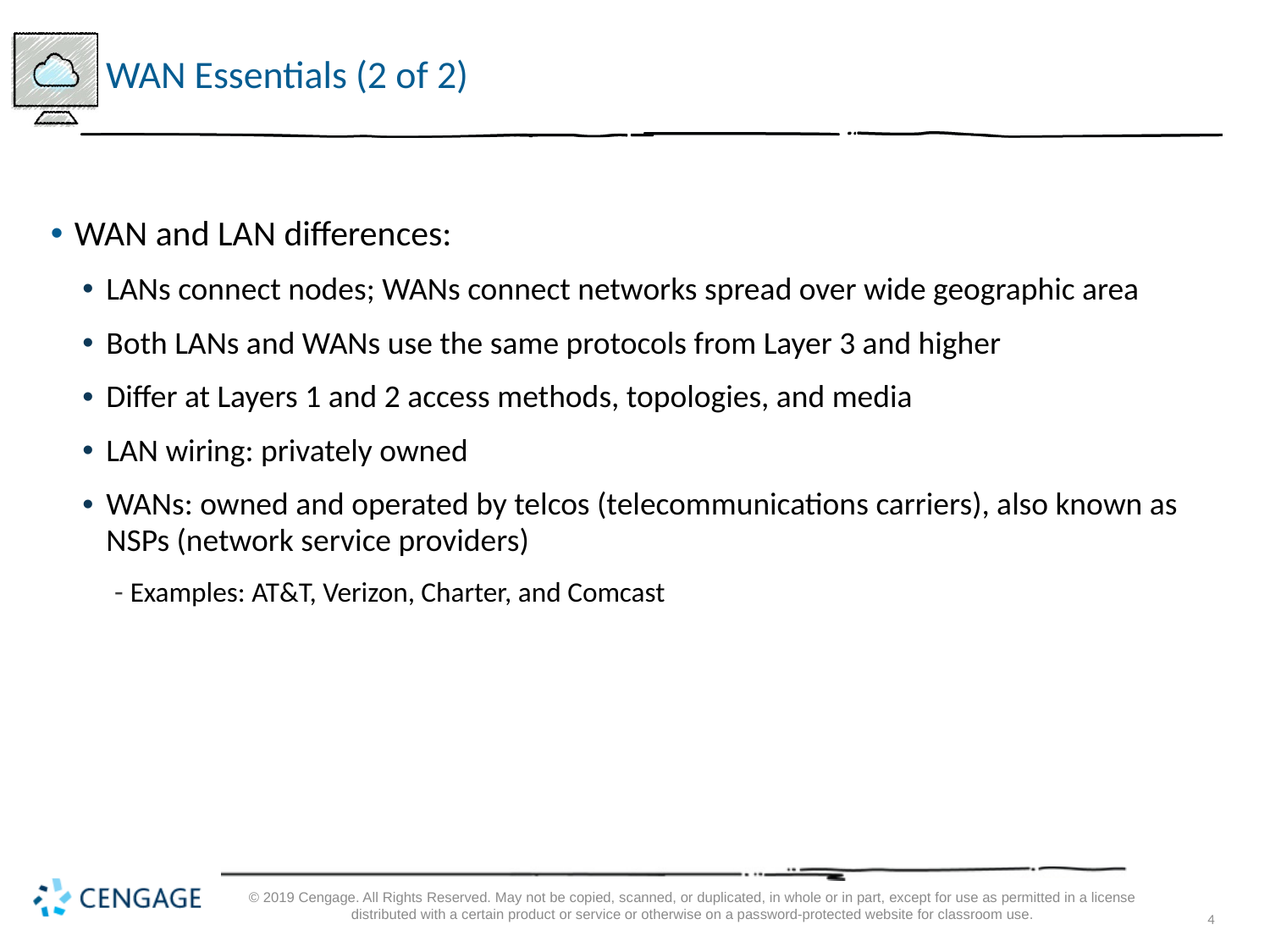

# WAN Essentials (2 of 2)
WAN and LAN differences:
LANs connect nodes; WANs connect networks spread over wide geographic area
Both LANs and WANs use the same protocols from Layer 3 and higher
Differ at Layers 1 and 2 access methods, topologies, and media
LAN wiring: privately owned
WANs: owned and operated by telcos (telecommunications carriers), also known as NSPs (network service providers)
Examples: AT&T, Verizon, Charter, and Comcast
© 2019 Cengage. All Rights Reserved. May not be copied, scanned, or duplicated, in whole or in part, except for use as permitted in a license distributed with a certain product or service or otherwise on a password-protected website for classroom use.